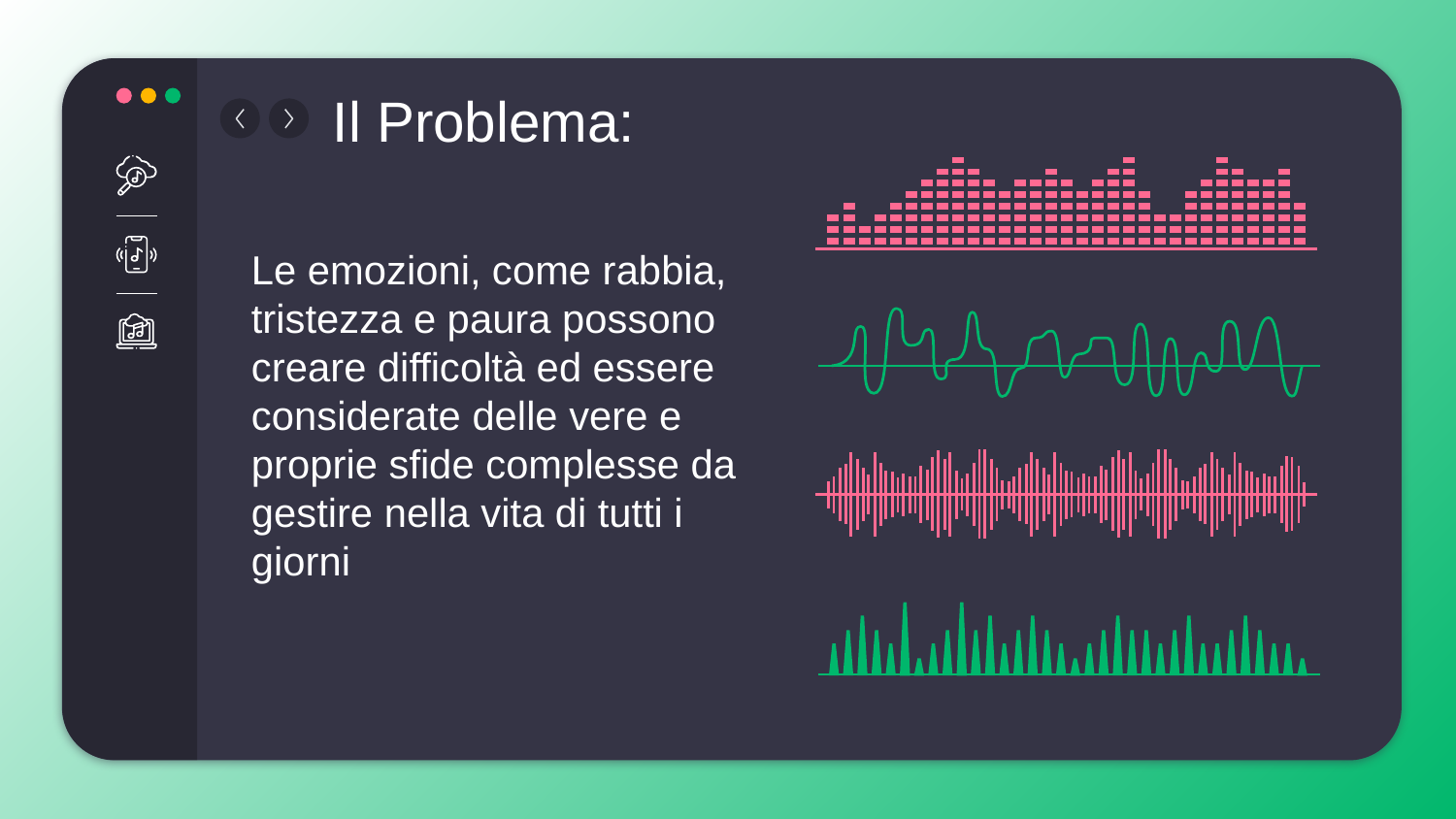

# Il Problema:

Le emozioni, come rabbia, tristezza e paura possono creare difficoltà ed essere considerate delle vere e proprie sfide complesse da gestire nella vita di tutti i giorni